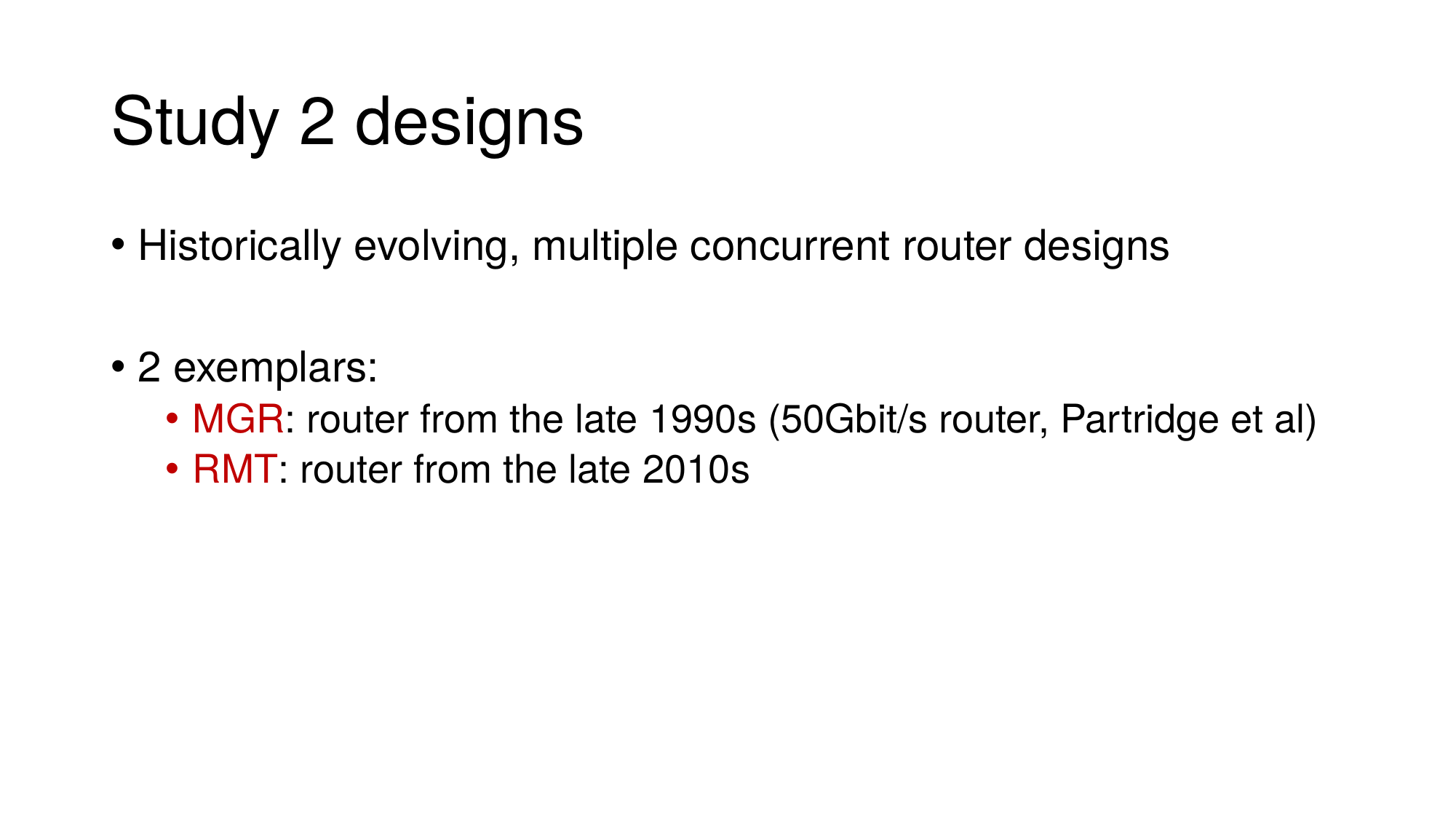

# Study 2 designs
Historically evolving, multiple concurrent router designs

2 exemplars:
MGR: router from the late 1990s (50Gbit/s router, Partridge et al)
RMT: router from the late 2010s